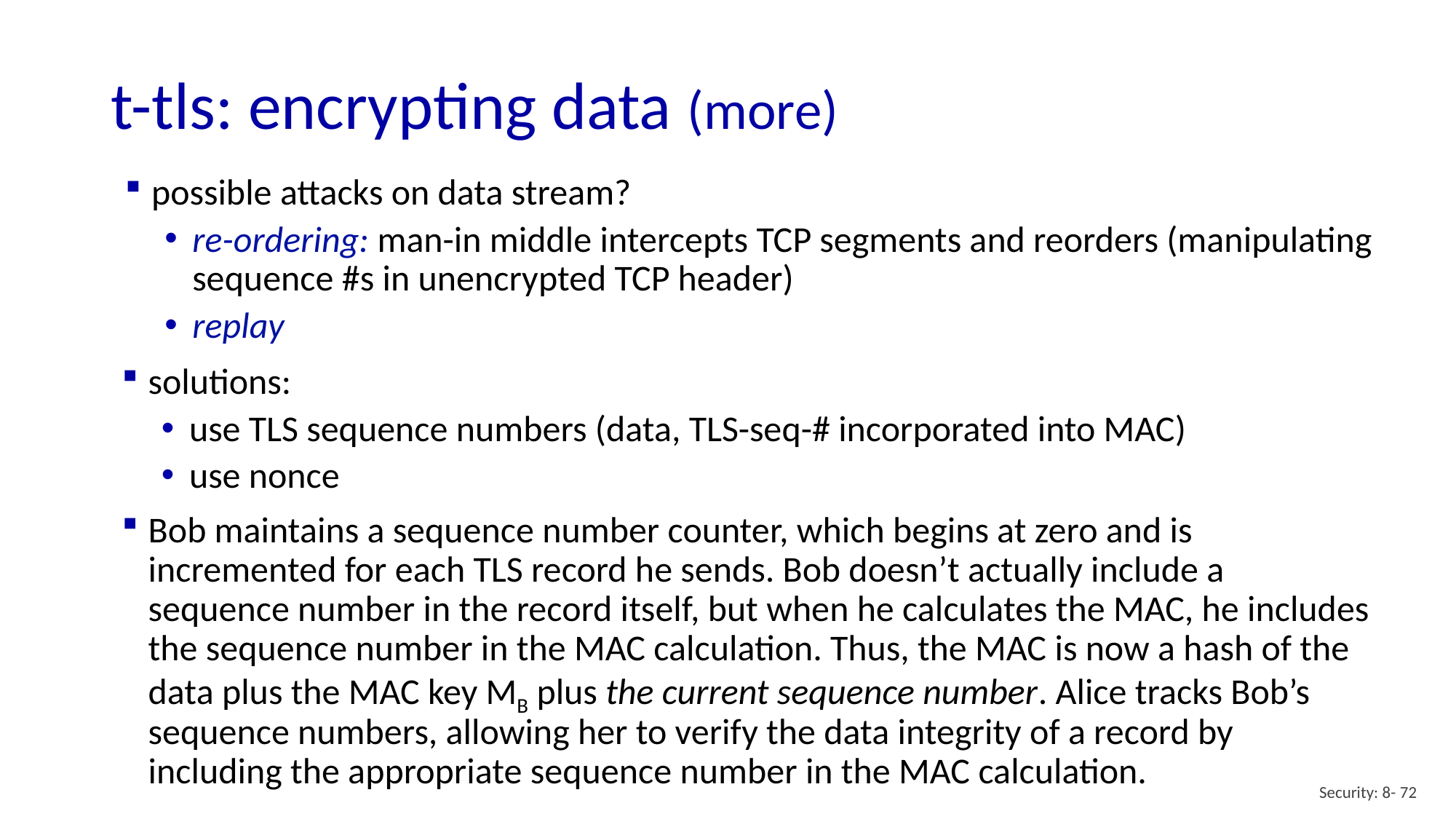

# t-tls: encrypting data (more)
possible attacks on data stream?
re-ordering: man-in middle intercepts TCP segments and reorders (manipulating sequence #s in unencrypted TCP header)
replay

solutions:
use TLS sequence numbers (data, TLS-seq-# incorporated into MAC)
use nonce
Bob maintains a sequence number counter, which begins at zero and is incremented for each TLS record he sends. Bob doesn’t actually include a sequence number in the record itself, but when he calculates the MAC, he includes the sequence number in the MAC calculation. Thus, the MAC is now a hash of the data plus the MAC key MB plus the current sequence number. Alice tracks Bob’s sequence numbers, allowing her to verify the data integrity of a record by including the appropriate sequence number in the MAC calculation.

Security: 8- 72